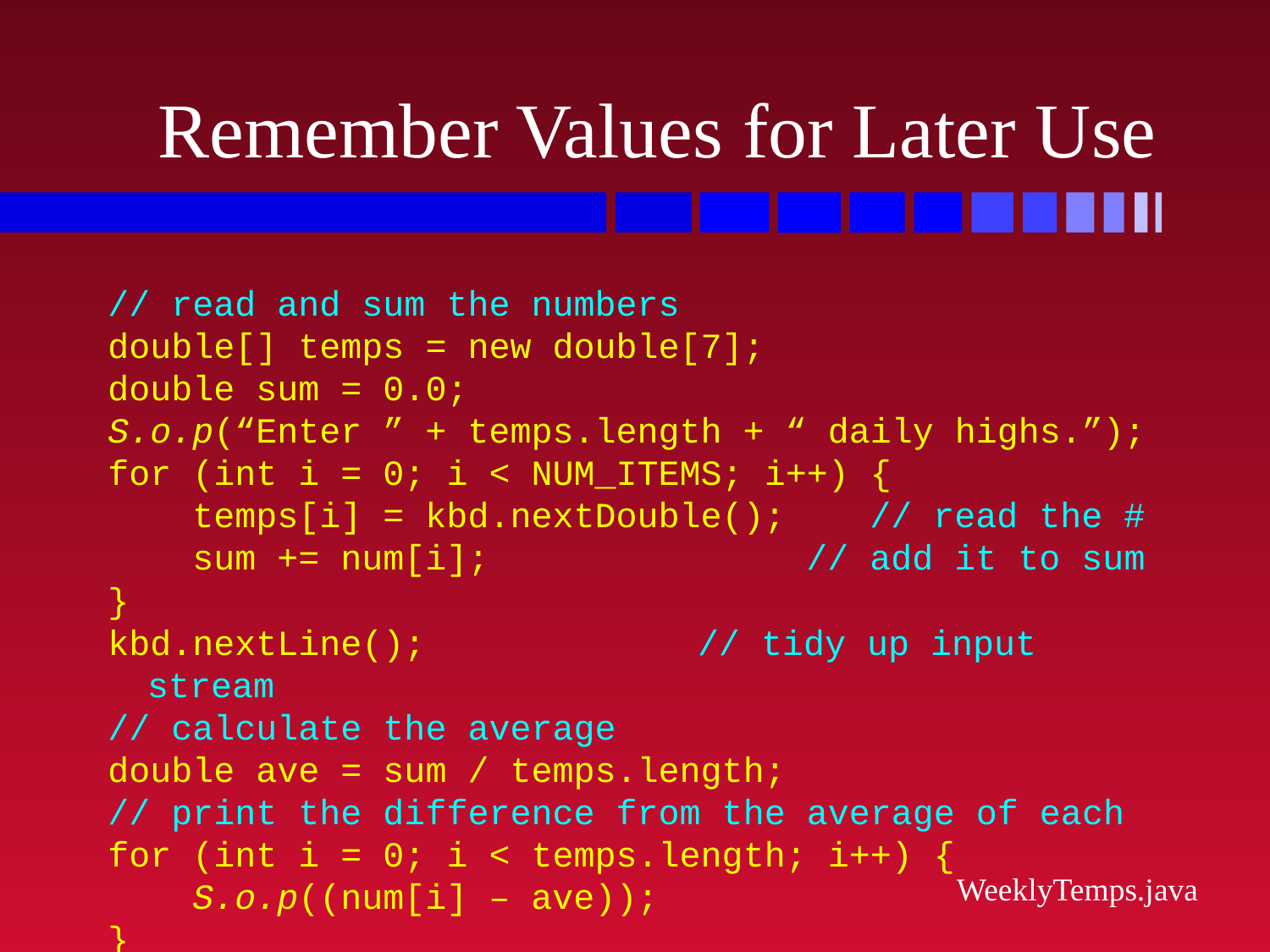

# Remember Values for Later Use
// read and sum the numbers
double[] temps = new double[7];
double sum = 0.0;
S.o.p(“Enter ” + temps.length + “ daily highs.”);
for (int i = 0; i < NUM_ITEMS; i++) {
    temps[i] = kbd.nextDouble();    // read the #
    sum += num[i];               // add it to sum
}
kbd.nextLine();	        // tidy up input stream
// calculate the average
double ave = sum / temps.length;
// print the difference from the average of each
for (int i = 0; i < temps.length; i++) {
    S.o.p((num[i] – ave));
}
WeeklyTemps.java